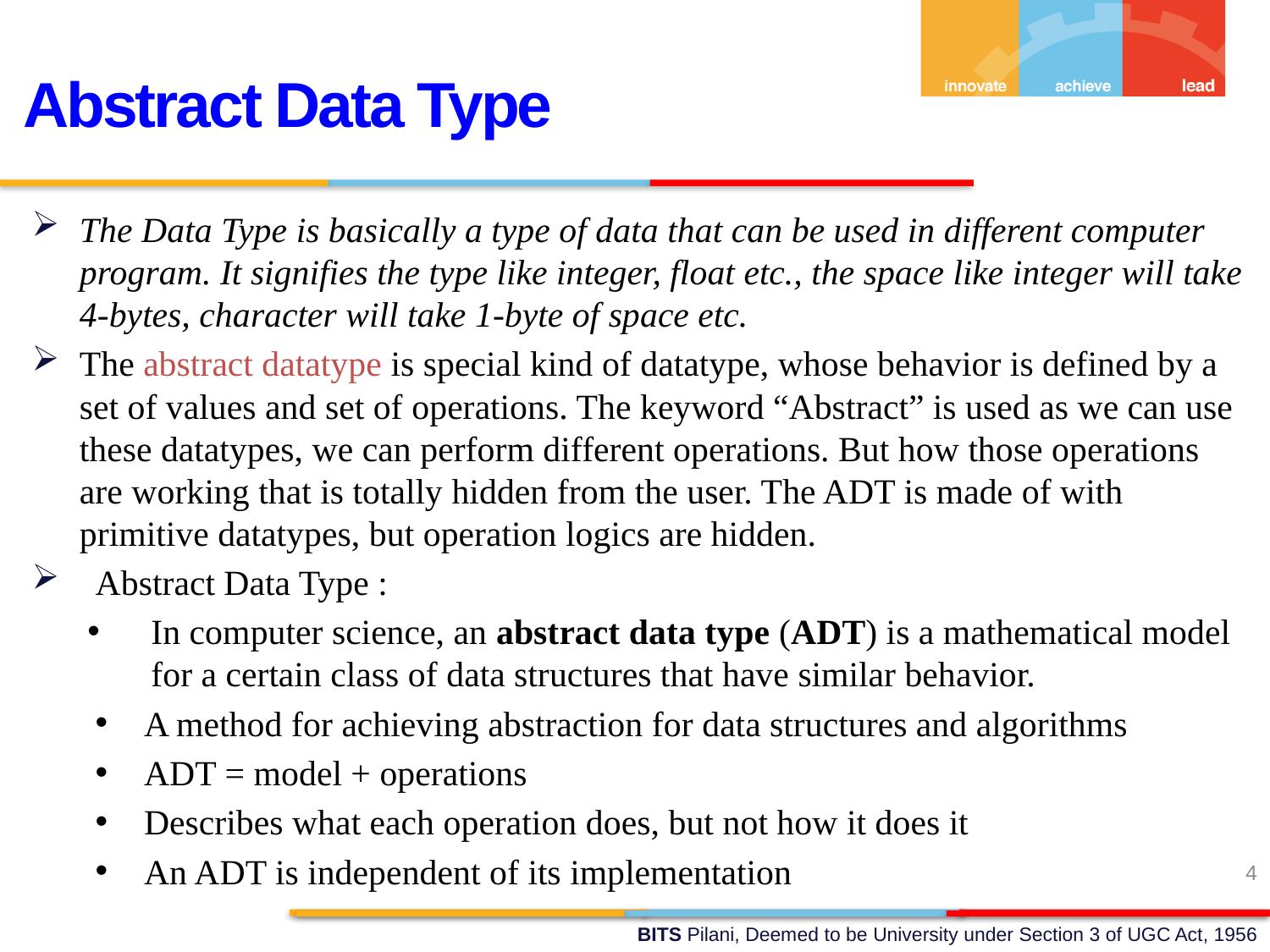

Abstract Data Type
The Data Type is basically a type of data that can be used in different computer program. It signifies the type like integer, float etc., the space like integer will take 4-bytes, character will take 1-byte of space etc.
The abstract datatype is special kind of datatype, whose behavior is defined by a set of values and set of operations. The keyword “Abstract” is used as we can use these datatypes, we can perform different operations. But how those operations are working that is totally hidden from the user. The ADT is made of with primitive datatypes, but operation logics are hidden.
Abstract Data Type :
In computer science, an abstract data type (ADT) is a mathematical model for a certain class of data structures that have similar behavior.
 A method for achieving abstraction for data structures and algorithms
 ADT = model + operations
 Describes what each operation does, but not how it does it
 An ADT is independent of its implementation
4